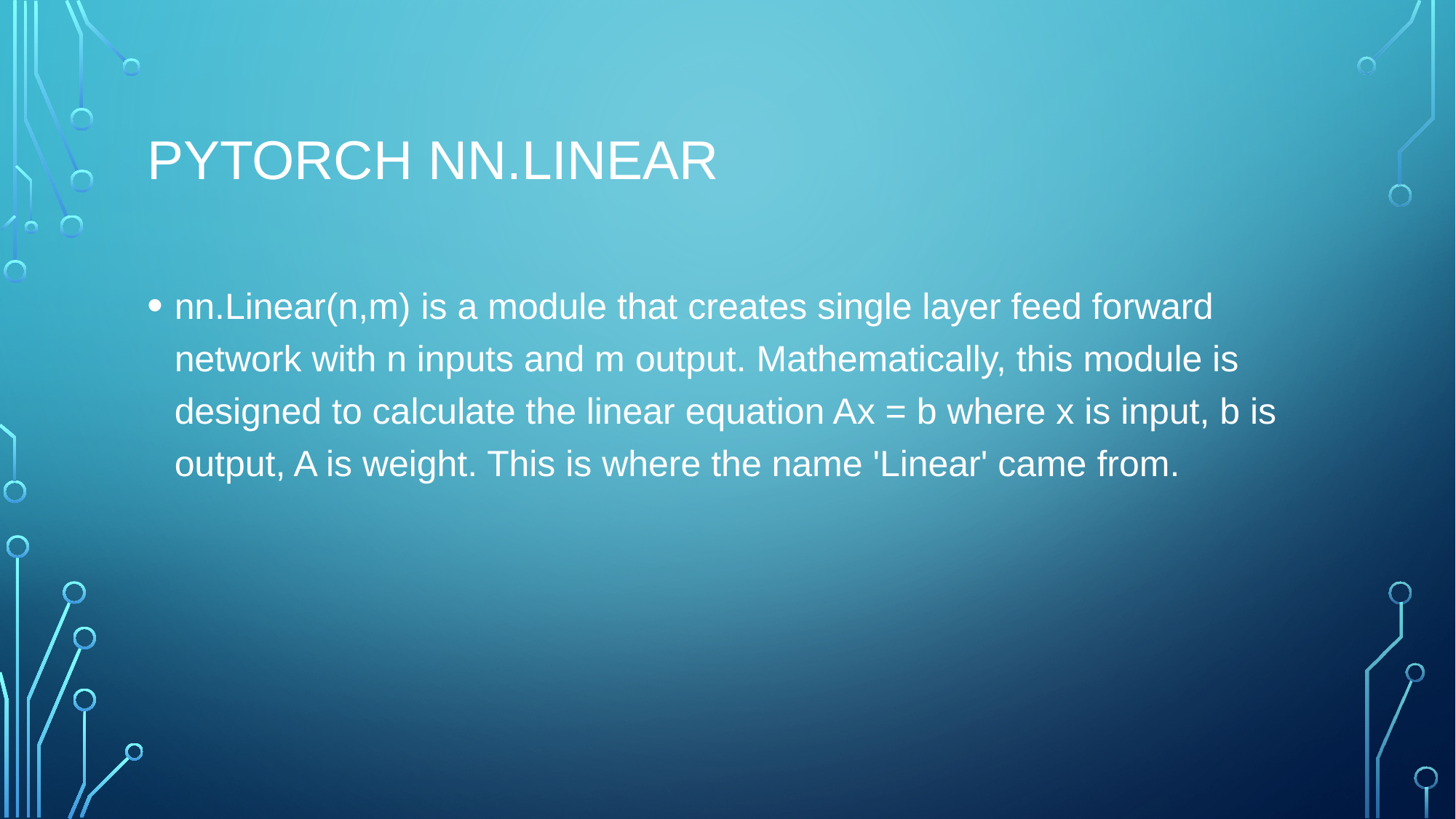

# Pytorch nn.linear
nn.Linear(n,m) is a module that creates single layer feed forward network with n inputs and m output. Mathematically, this module is designed to calculate the linear equation Ax = b where x is input, b is output, A is weight. This is where the name 'Linear' came from.